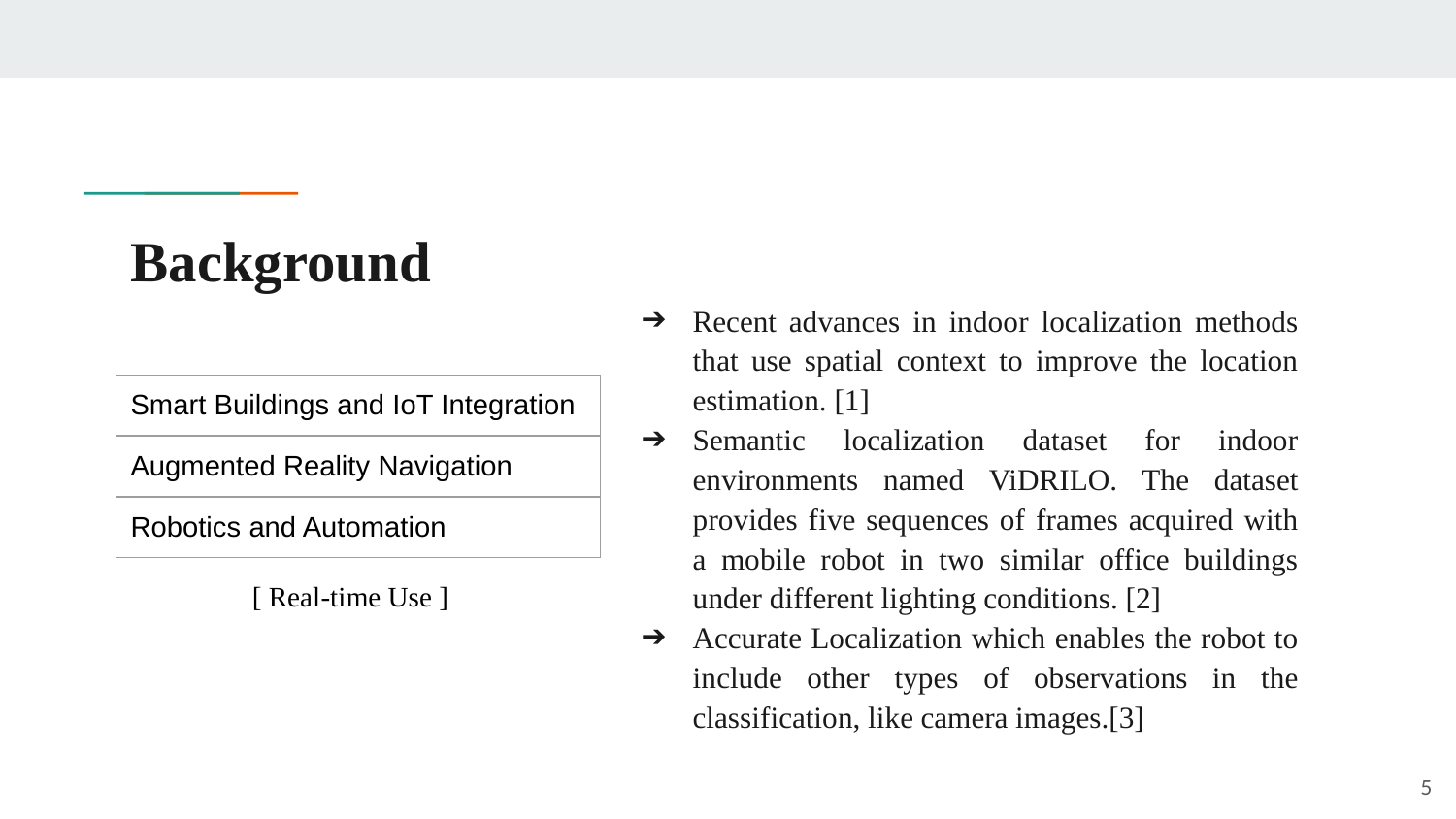

# Background
Recent advances in indoor localization methods that use spatial context to improve the location estimation. [1]
Semantic localization dataset for indoor environments named ViDRILO. The dataset provides five sequences of frames acquired with a mobile robot in two similar office buildings under different lighting conditions. [2]
Accurate Localization which enables the robot to include other types of observations in the classification, like camera images.[3]

| Smart Buildings and IoT Integration |
| --- |
| Augmented Reality Navigation |
| Robotics and Automation |
[ Real-time Use ]
5